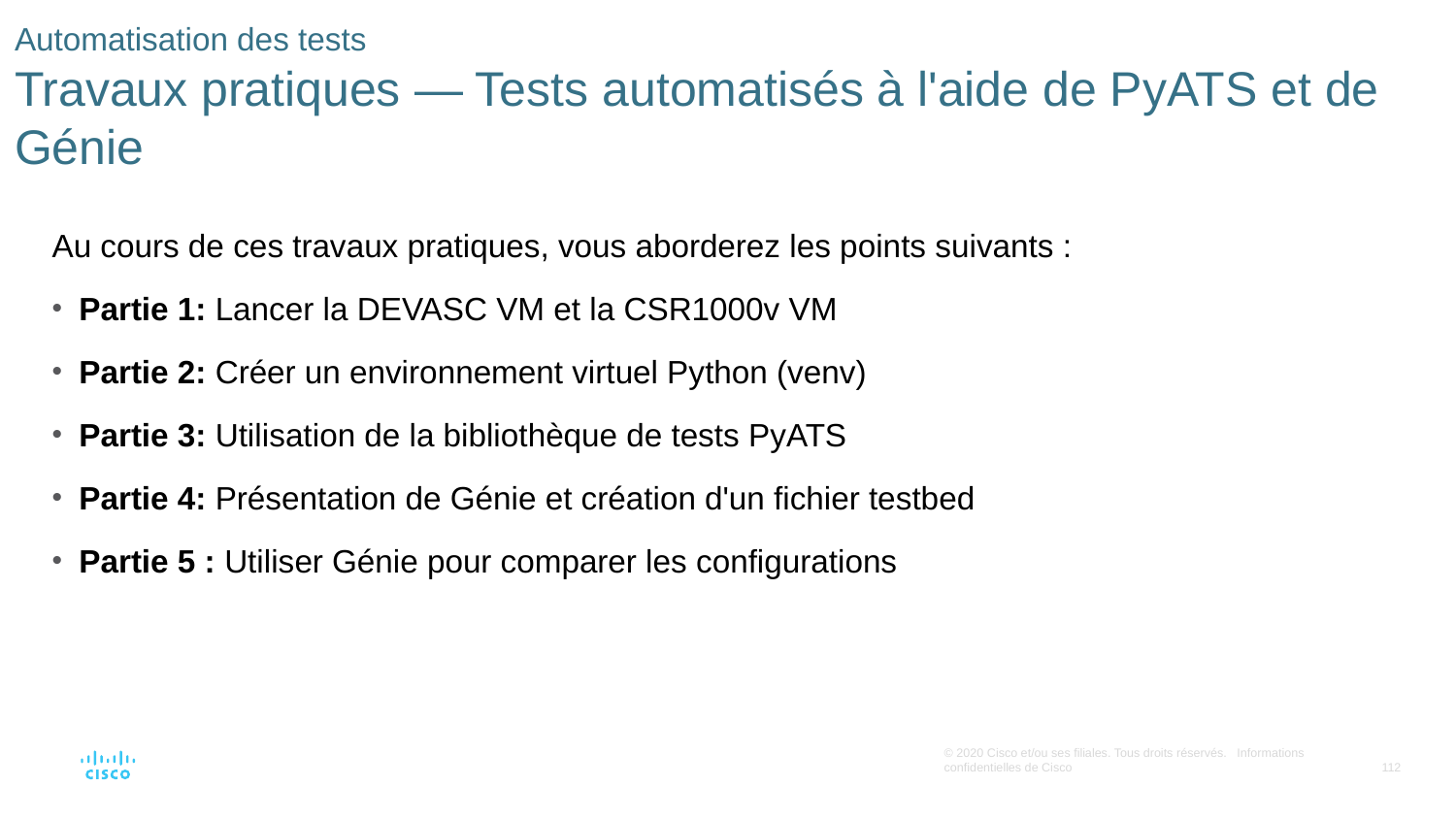

# Automatisation des tests Travaux pratiques — Tests automatisés à l'aide de PyATS et de Génie
Au cours de ces travaux pratiques, vous aborderez les points suivants :
Partie 1: Lancer la DEVASC VM et la CSR1000v VM
Partie 2: Créer un environnement virtuel Python (venv)
Partie 3: Utilisation de la bibliothèque de tests PyATS
Partie 4: Présentation de Génie et création d'un fichier testbed
Partie 5 : Utiliser Génie pour comparer les configurations